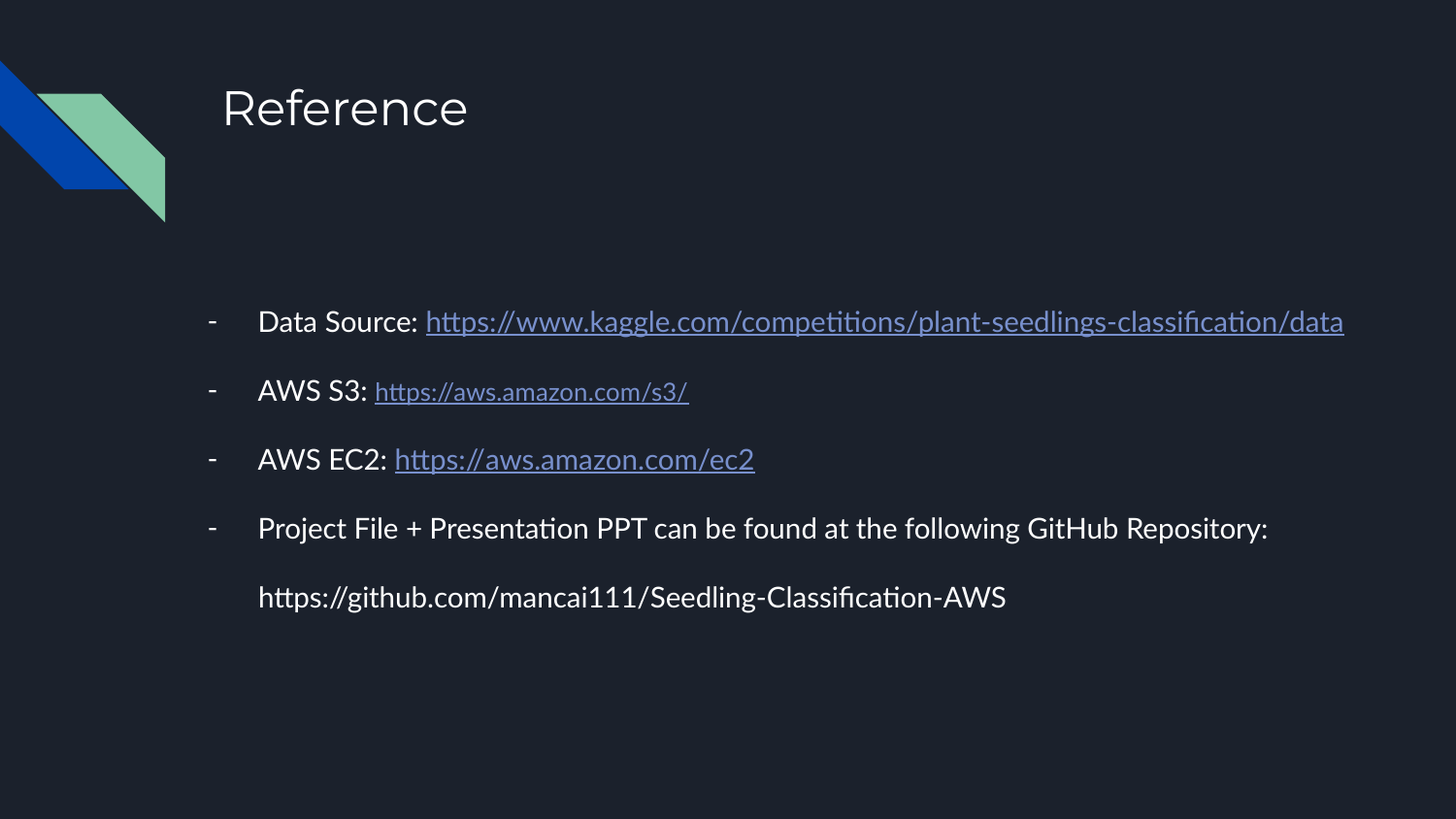

# Reference
Data Source: https://www.kaggle.com/competitions/plant-seedlings-classification/data
AWS S3: https://aws.amazon.com/s3/
AWS EC2: https://aws.amazon.com/ec2
Project File + Presentation PPT can be found at the following GitHub Repository:
       https://github.com/mancai111/Seedling-Classification-AWS